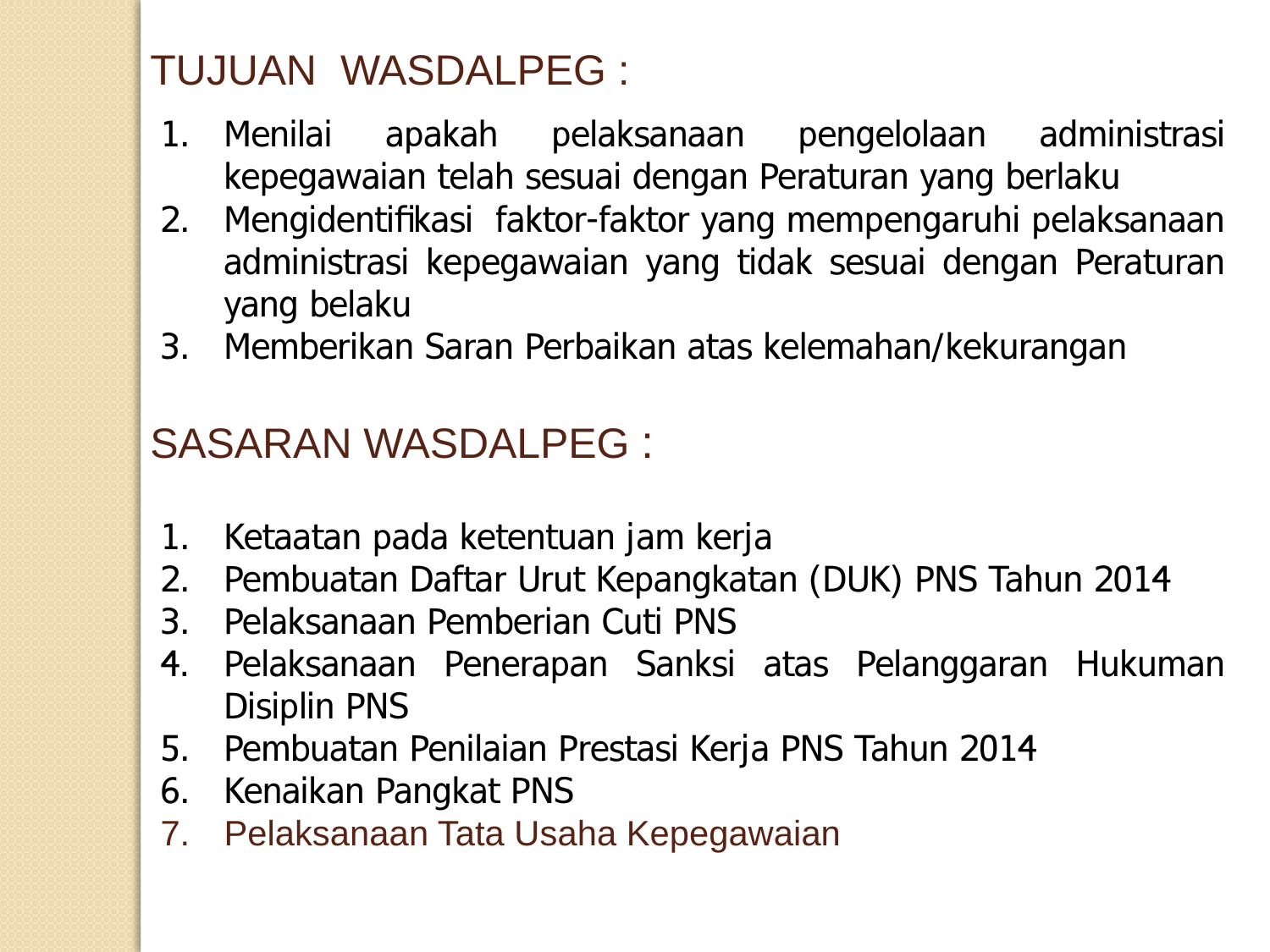

TUJUAN  WASDALPEG :
Menilai apakah pelaksanaan pengelolaan administrasi kepegawaian telah sesuai dengan Peraturan yang berlaku
Mengidentifikasi  faktor-faktor yang mempengaruhi pelaksanaan administrasi kepegawaian yang tidak sesuai dengan Peraturan yang belaku
Memberikan Saran Perbaikan atas kelemahan/kekurangan
SASARAN WASDALPEG :
Ketaatan pada ketentuan jam kerja
Pembuatan Daftar Urut Kepangkatan (DUK) PNS Tahun 2014
Pelaksanaan Pemberian Cuti PNS
Pelaksanaan Penerapan Sanksi atas Pelanggaran Hukuman Disiplin PNS
Pembuatan Penilaian Prestasi Kerja PNS Tahun 2014
Kenaikan Pangkat PNS
Pelaksanaan Tata Usaha Kepegawaian